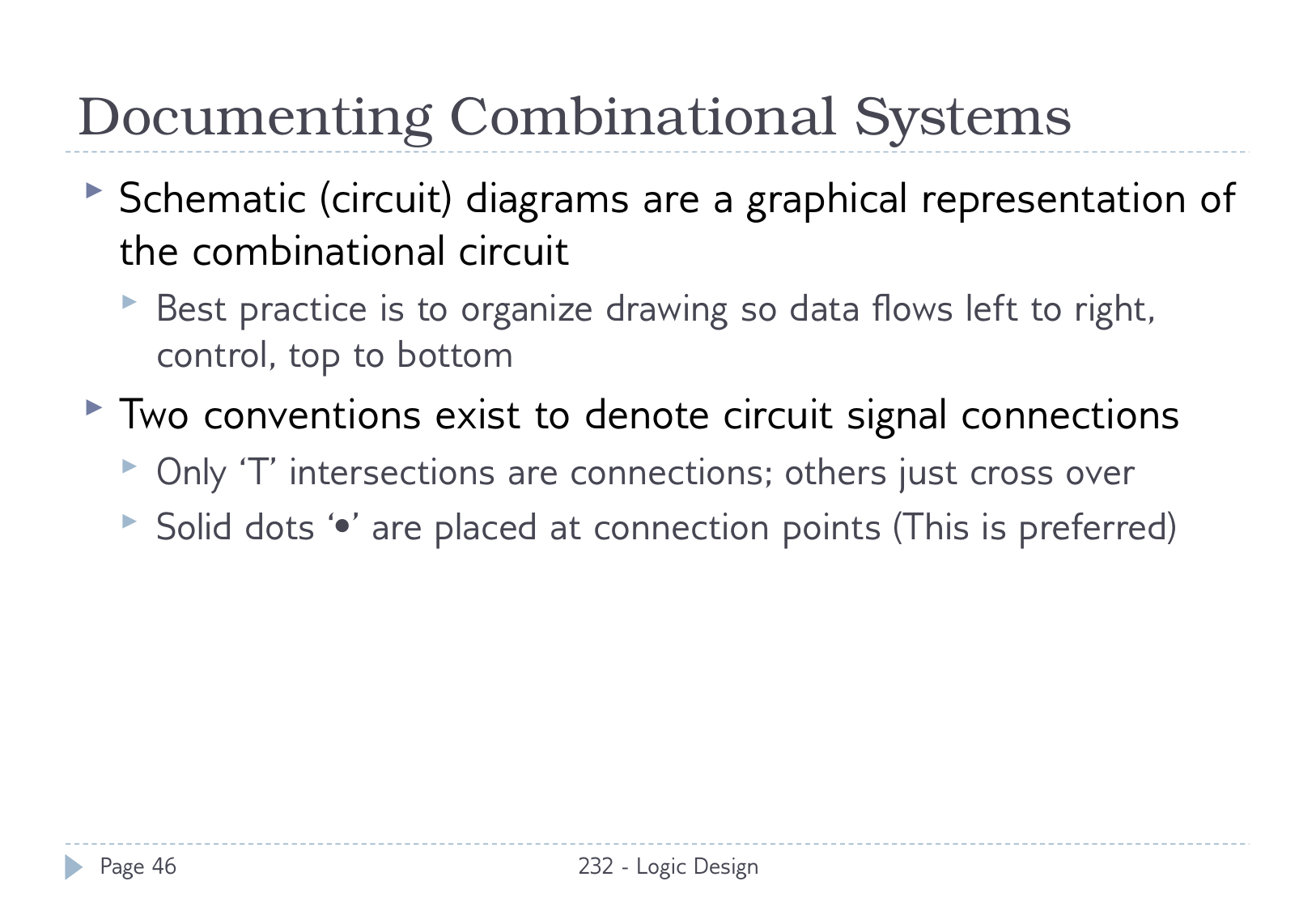

Documenting Combinational Systems
Schematic (circuit) diagrams are a graphical representation of the combinational circuit
Best practice is to organize drawing so data flows left to right, control, top to bottom
Two conventions exist to denote circuit signal connections
Only ‘T’ intersections are connections; others just cross over
Solid dots ‘•’ are placed at connection points (This is preferred)
Page 46
232 - Logic Design